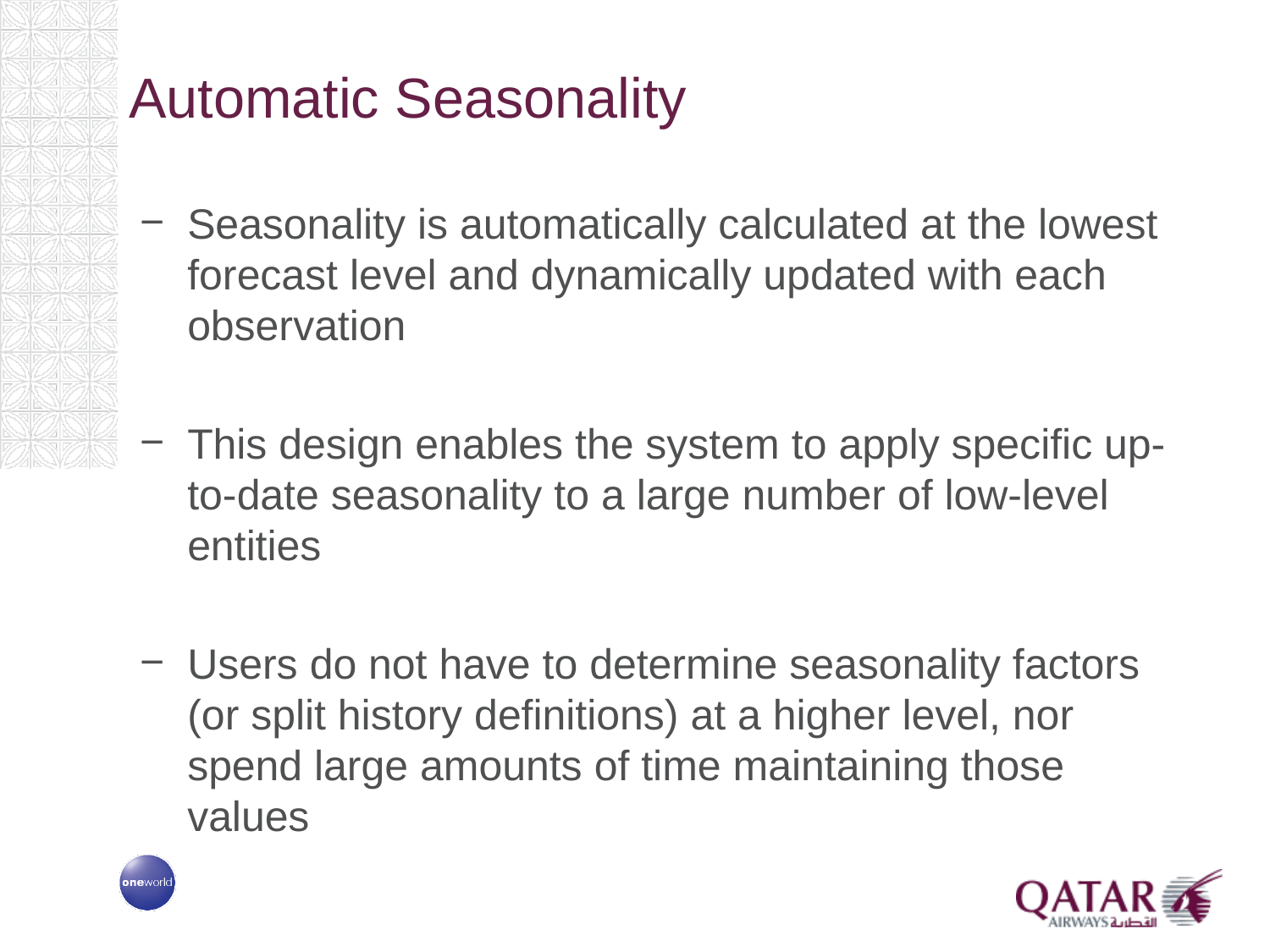

# Automatic Seasonality
Seasonality is automatically calculated at the lowest forecast level and dynamically updated with each observation

This design enables the system to apply specific up-to-date seasonality to a large number of low-level entities

Users do not have to determine seasonality factors (or split history definitions) at a higher level, nor spend large amounts of time maintaining those values